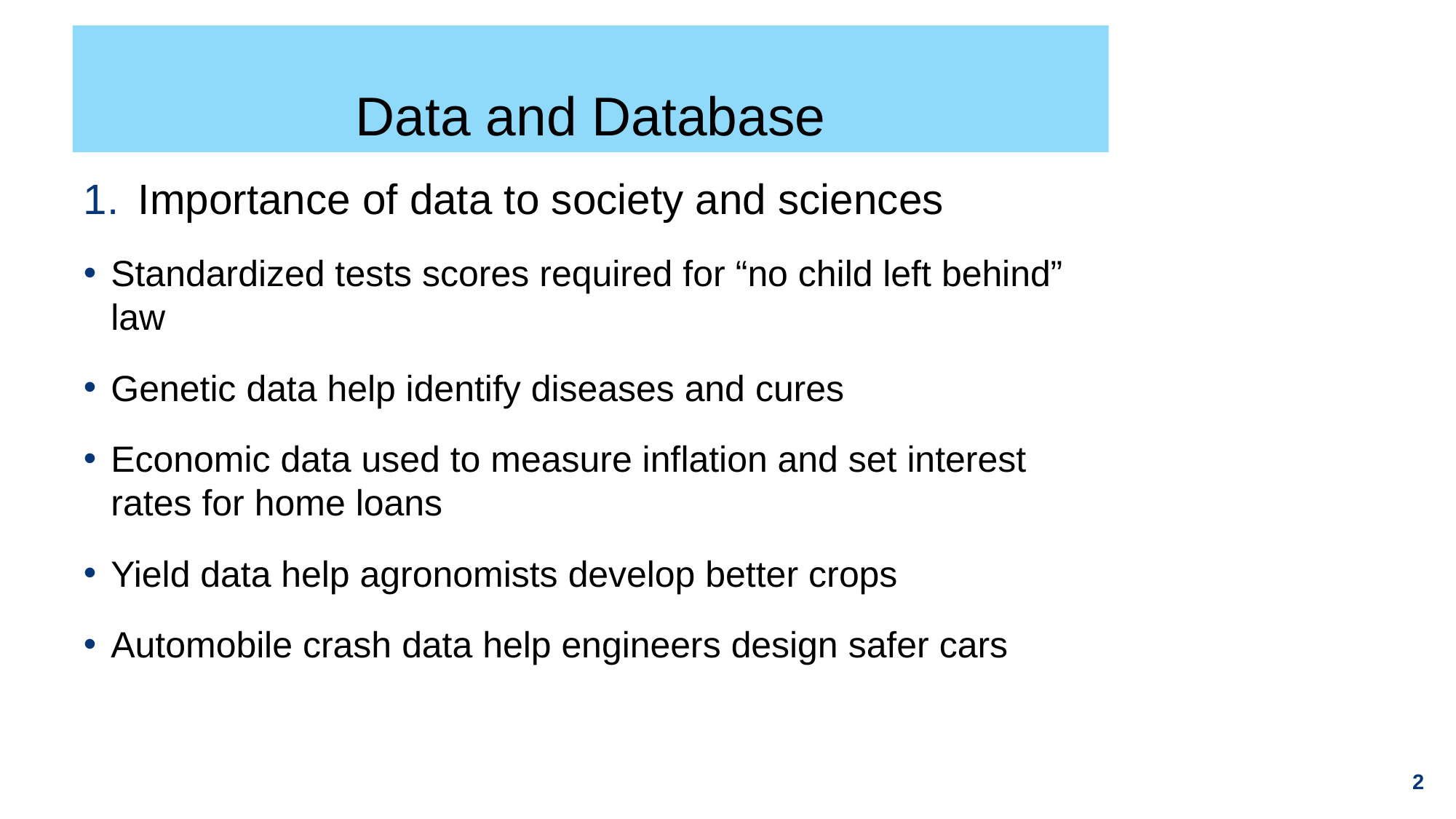

# Data and Database
Importance of data to society and sciences
Standardized tests scores required for “no child left behind” law
Genetic data help identify diseases and cures
Economic data used to measure inflation and set interest rates for home loans
Yield data help agronomists develop better crops
Automobile crash data help engineers design safer cars
2